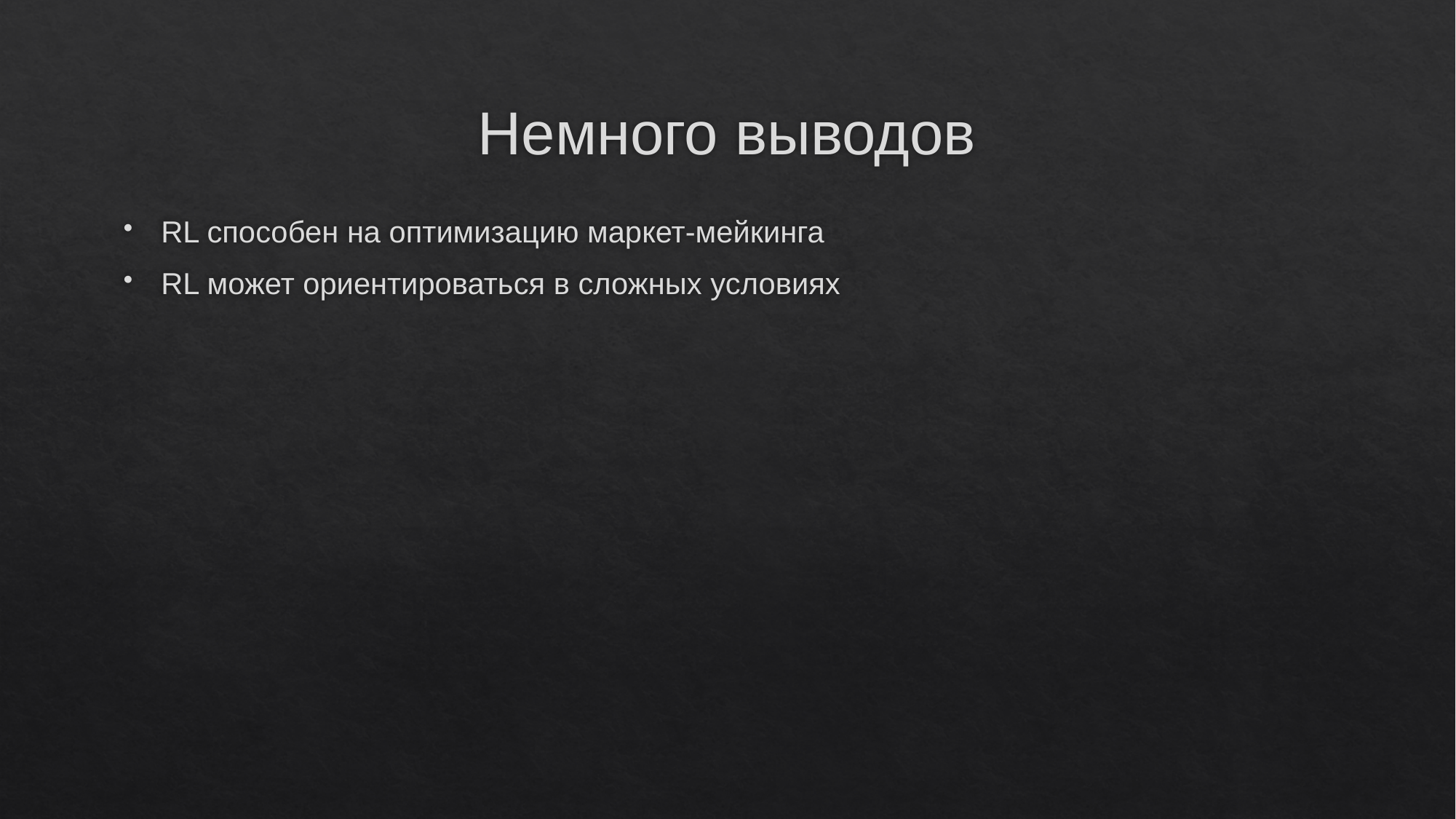

# Немного выводов
RL способен на оптимизацию маркет-мейкинга
RL может ориентироваться в сложных условиях